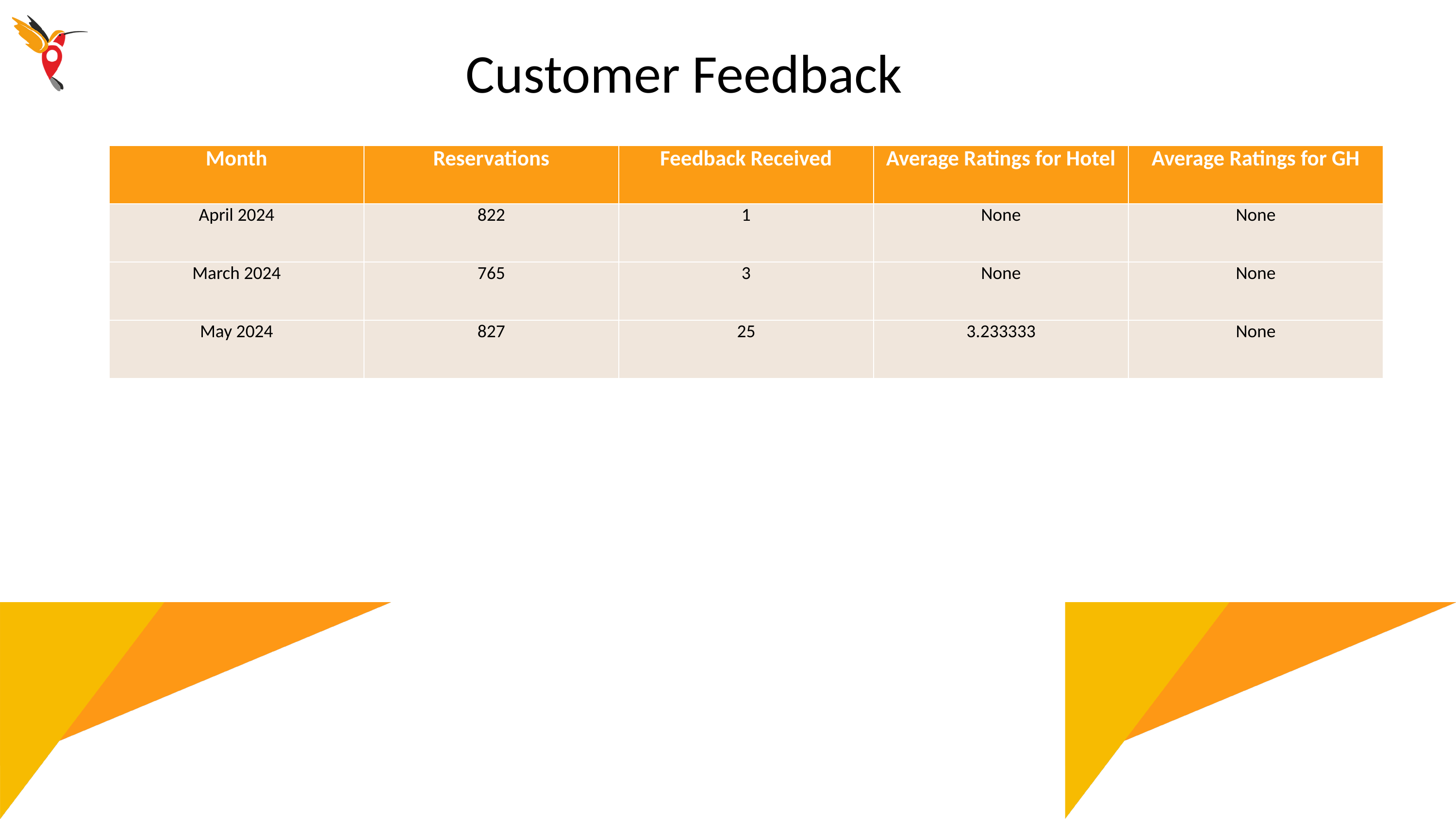

Customer Feedback

| Month | Reservations | Feedback Received | Average Ratings for Hotel | Average Ratings for GH |
| --- | --- | --- | --- | --- |
| April 2024 | 822 | 1 | None | None |
| March 2024 | 765 | 3 | None | None |
| May 2024 | 827 | 25 | 3.233333 | None |